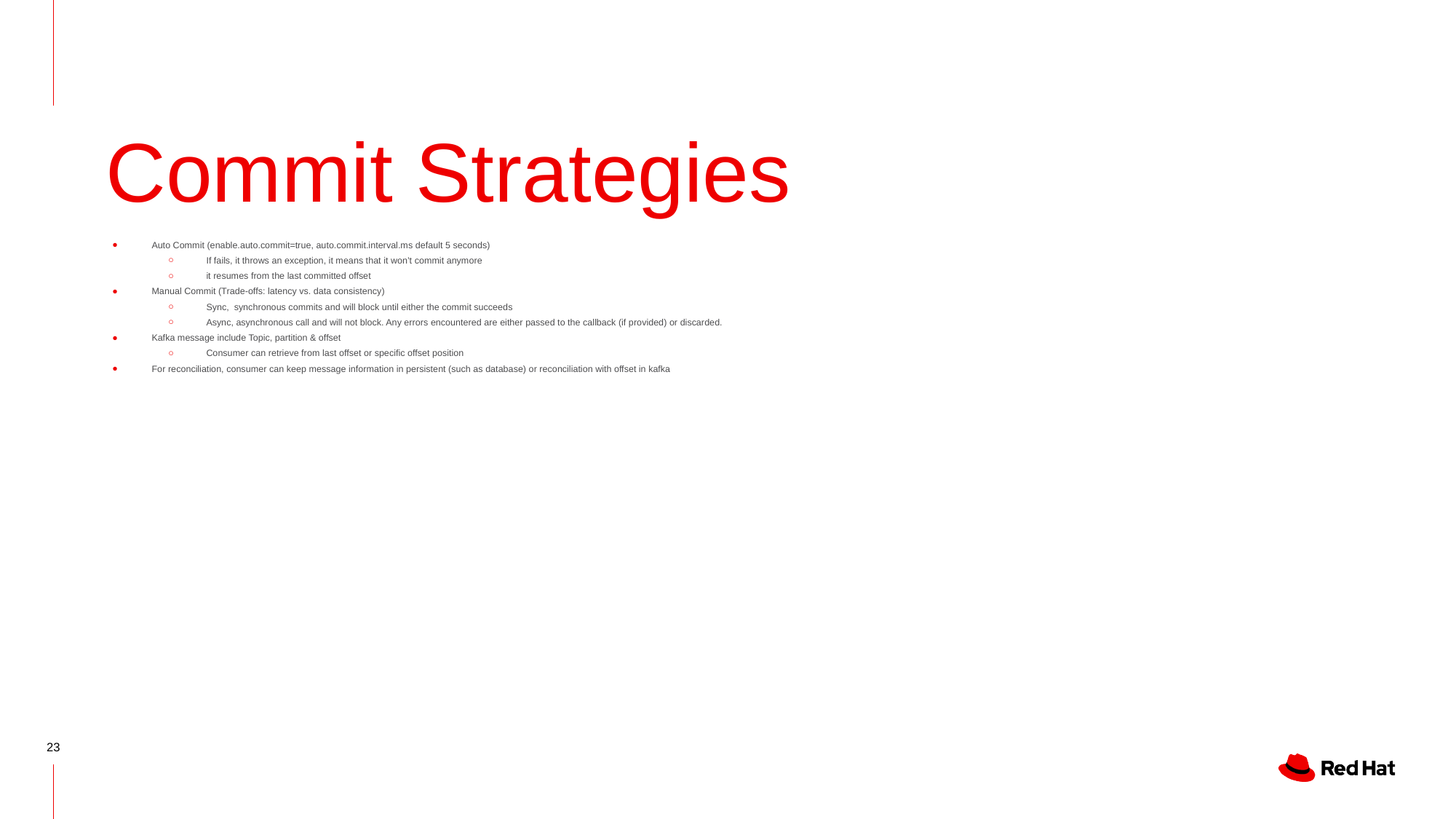

# Commit Strategies

Auto Commit (enable.auto.commit=true, auto.commit.interval.ms default 5 seconds)
If fails, it throws an exception, it means that it won’t commit anymore
it resumes from the last committed offset
Manual Commit (Trade-offs: latency vs. data consistency)
Sync,  synchronous commits and will block until either the commit succeeds
Async, asynchronous call and will not block. Any errors encountered are either passed to the callback (if provided) or discarded.
Kafka message include Topic, partition & offset
Consumer can retrieve from last offset or specific offset position
For reconciliation, consumer can keep message information in persistent (such as database) or reconciliation with offset in kafka

23